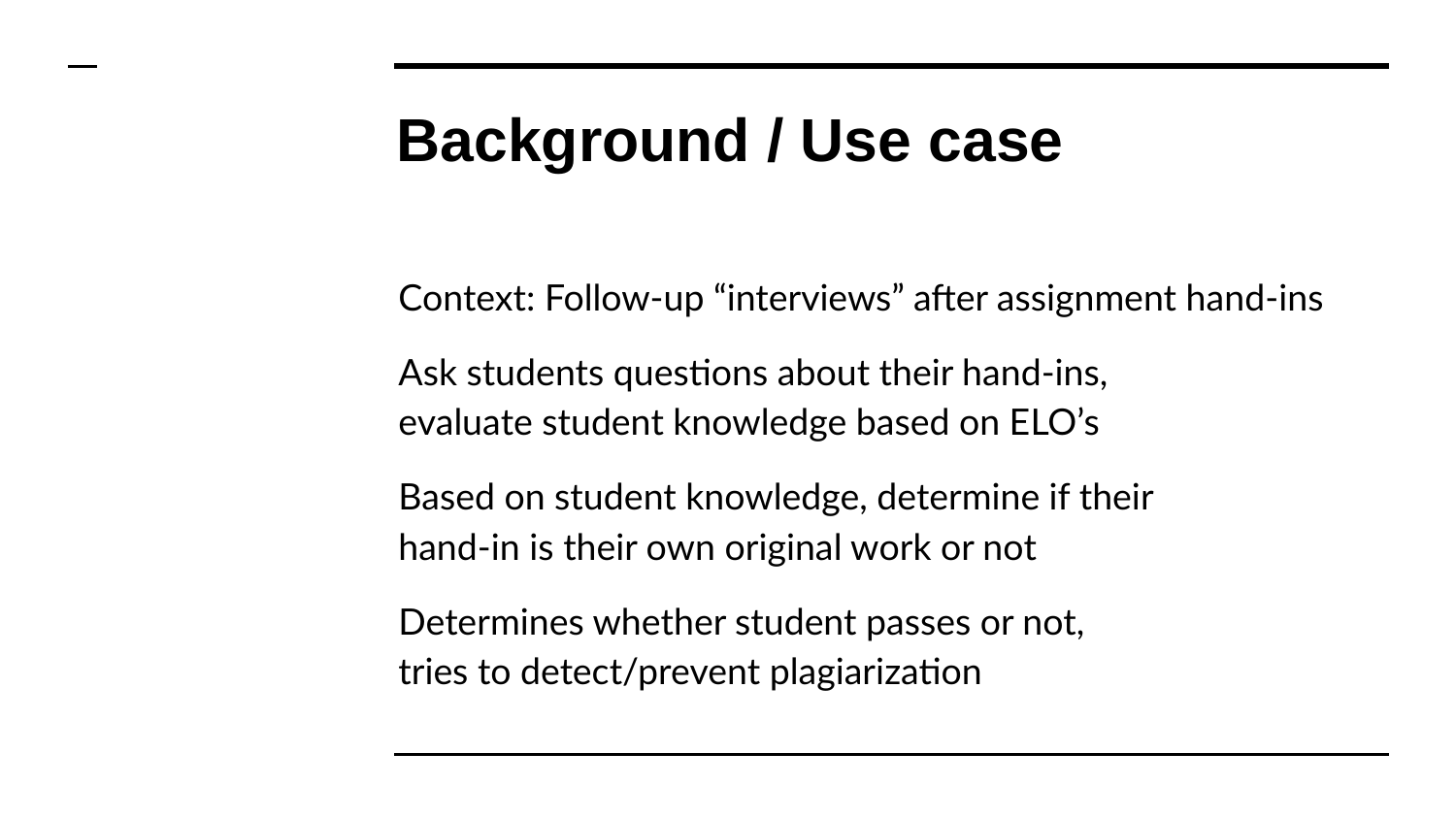

# Background / Use case
Context: Follow-up “interviews” after assignment hand-ins
Ask students questions about their hand-ins,
evaluate student knowledge based on ELO’s
Based on student knowledge, determine if their
hand-in is their own original work or not
Determines whether student passes or not,
tries to detect/prevent plagiarization